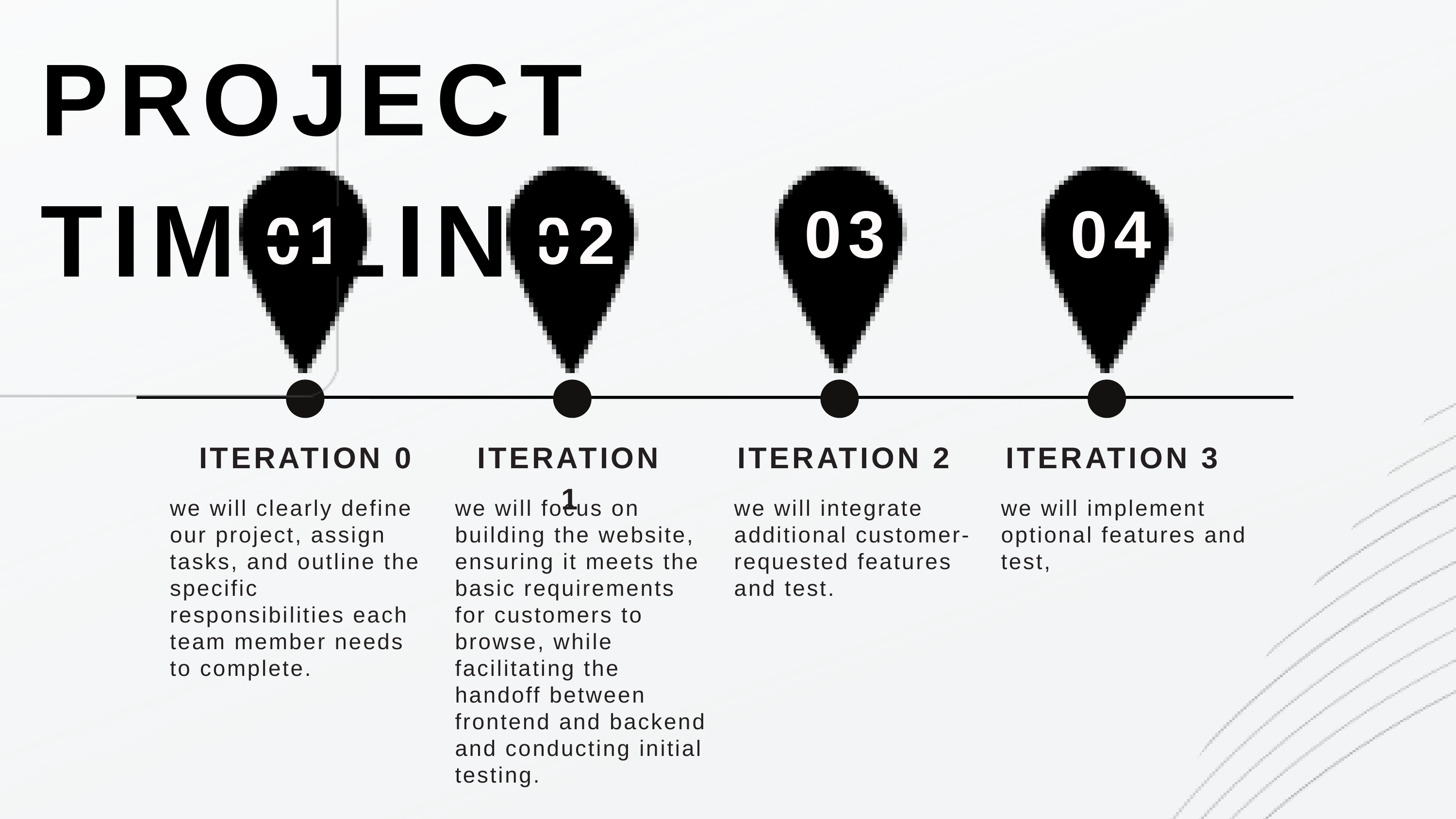

PROJECT TIMELINE

03
04
01
02

ITERATION 2
ITERATION 0
ITERATION 1
ITERATION 3
we will clearly define our project, assign tasks, and outline the specific responsibilities each team member needs to complete.
we will focus on building the website, ensuring it meets the basic requirements for customers to browse, while facilitating the handoff between frontend and backend and conducting initial testing.
we will integrate additional customer-requested features and test.
we will implement optional features and test,